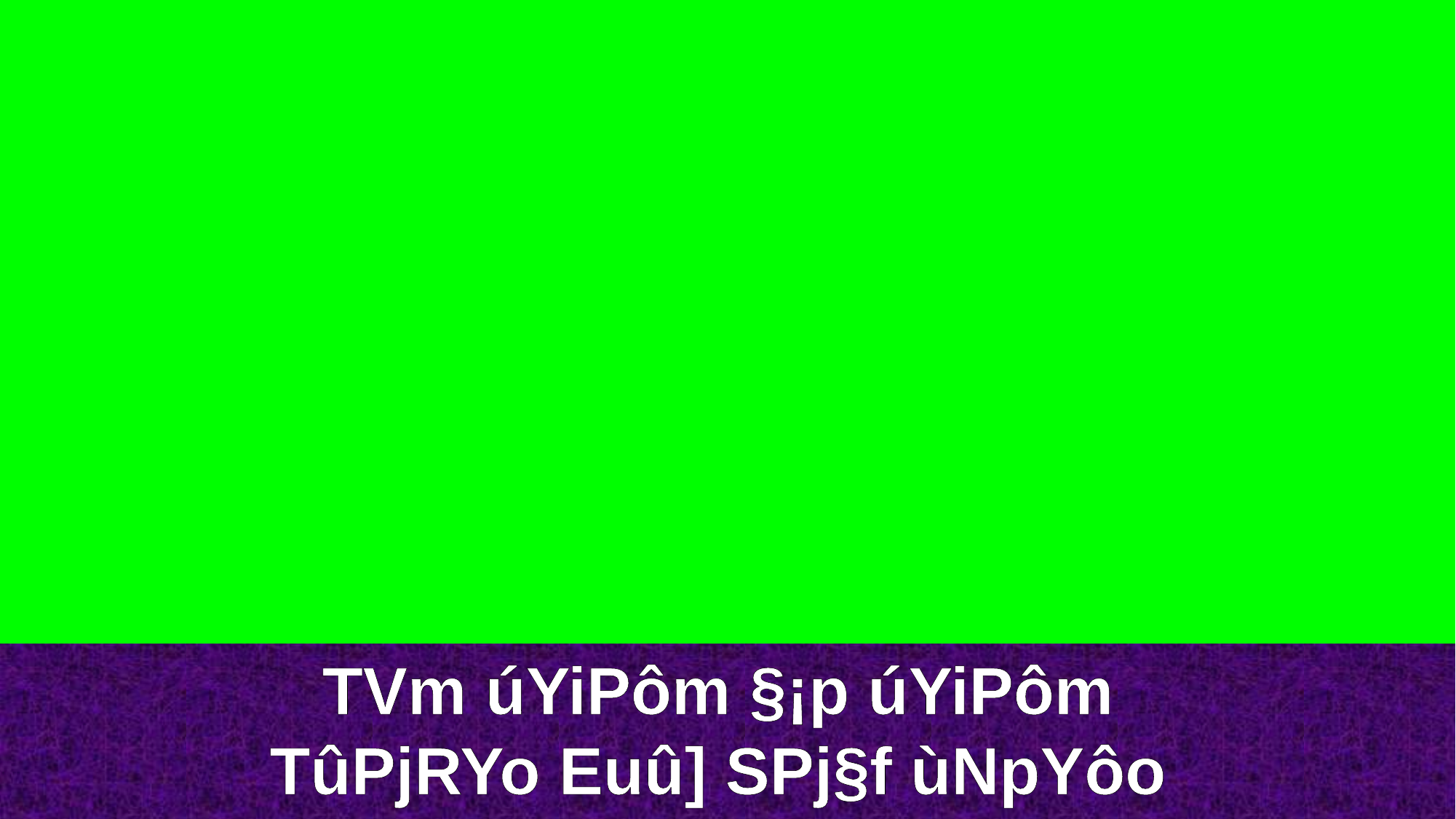

TVm úYiPôm §¡p úYiPôm
TûPjRYo Euû] SPj§f ùNpYôo